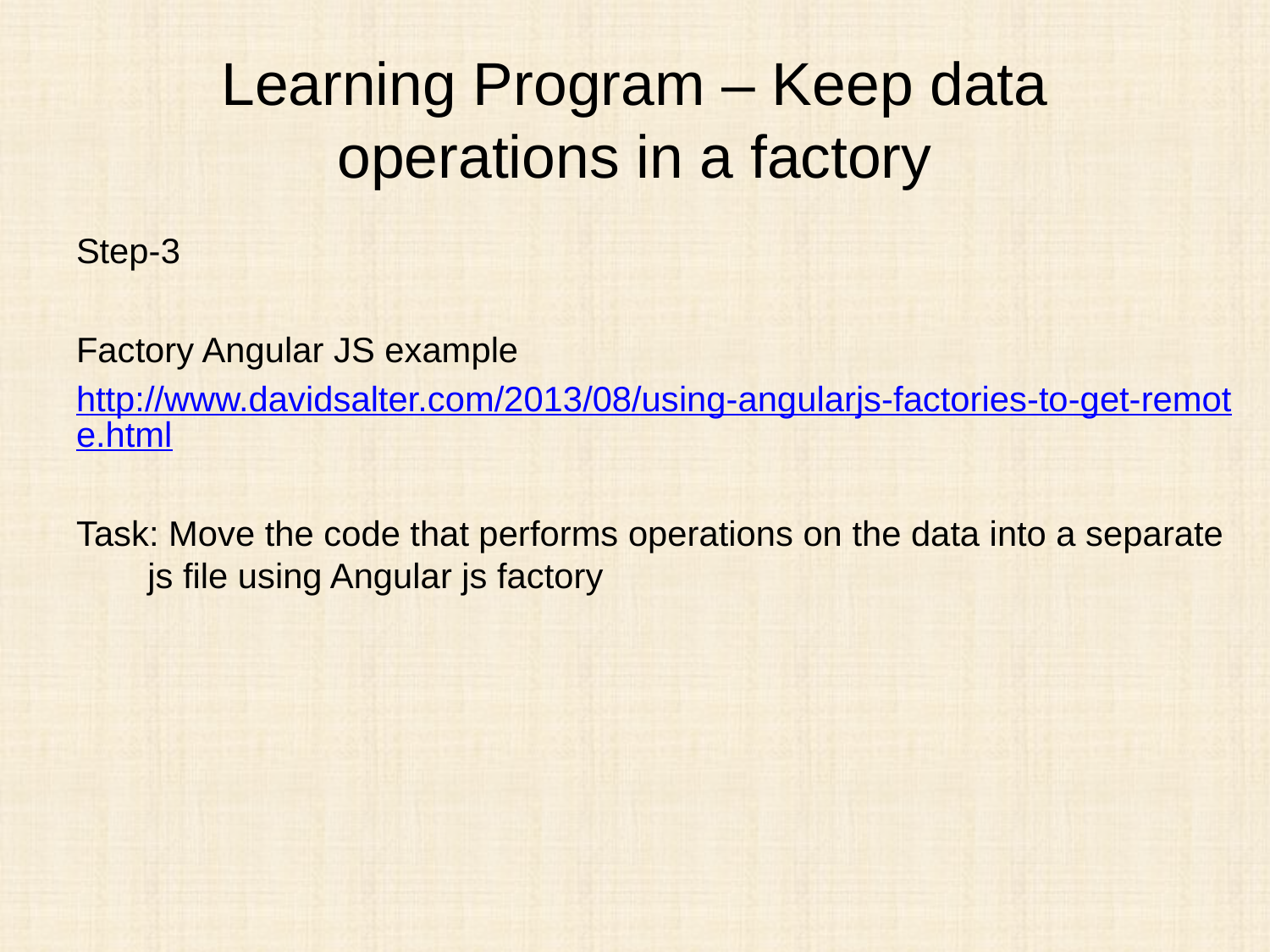

# Learning Program – Keep data operations in a factory
Step-3

Factory Angular JS example
http://www.davidsalter.com/2013/08/using-angularjs-factories-to-get-remote.html

Task: Move the code that performs operations on the data into a separate js file using Angular js factory